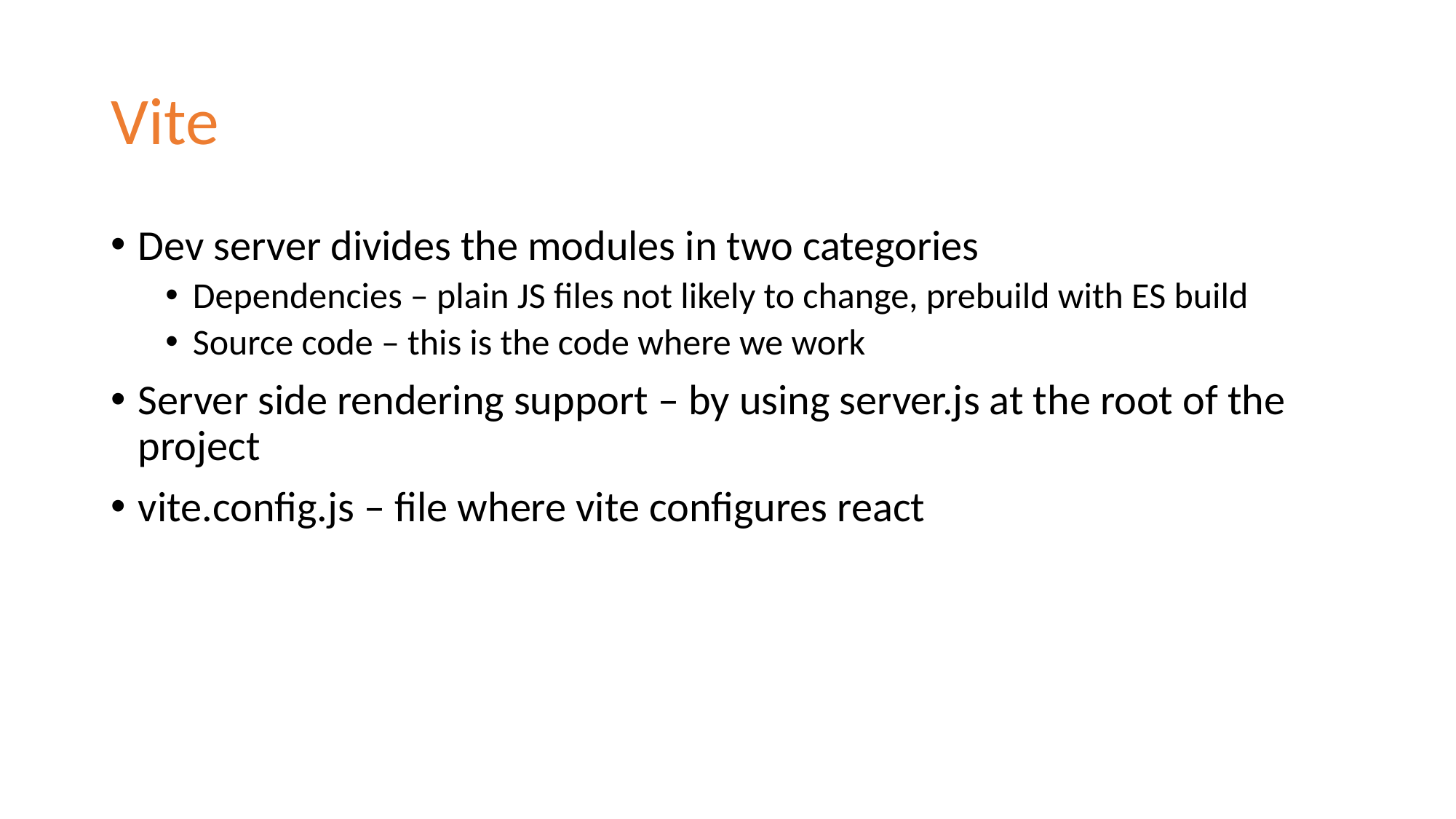

# Vite
Dev server divides the modules in two categories
Dependencies – plain JS files not likely to change, prebuild with ES build
Source code – this is the code where we work
Server side rendering support – by using server.js at the root of the project
vite.config.js – file where vite configures react